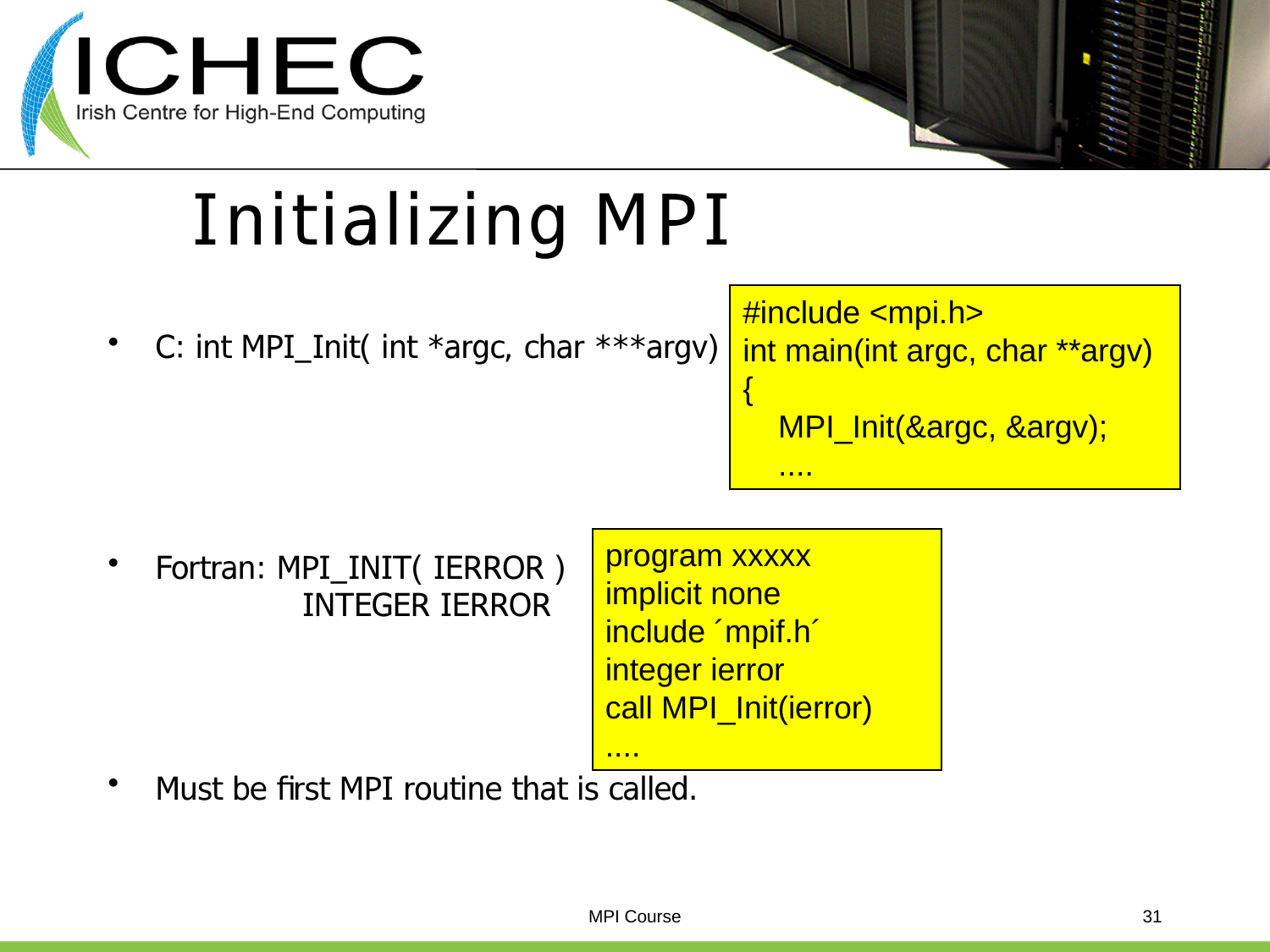

# Initializing MPI
#include <mpi.h>
int main(int argc, char **argv)
{
    MPI_Init(&argc, &argv);
    ....
C: int MPI_Init( int *argc, char ***argv)

Fortran: MPI_INIT( IERROR )
		  INTEGER IERROR

Must be first MPI routine that is called.

program xxxxx
implicit none
include ´mpif.h´
integer ierror
call MPI_Init(ierror)
....
MPI Course
31